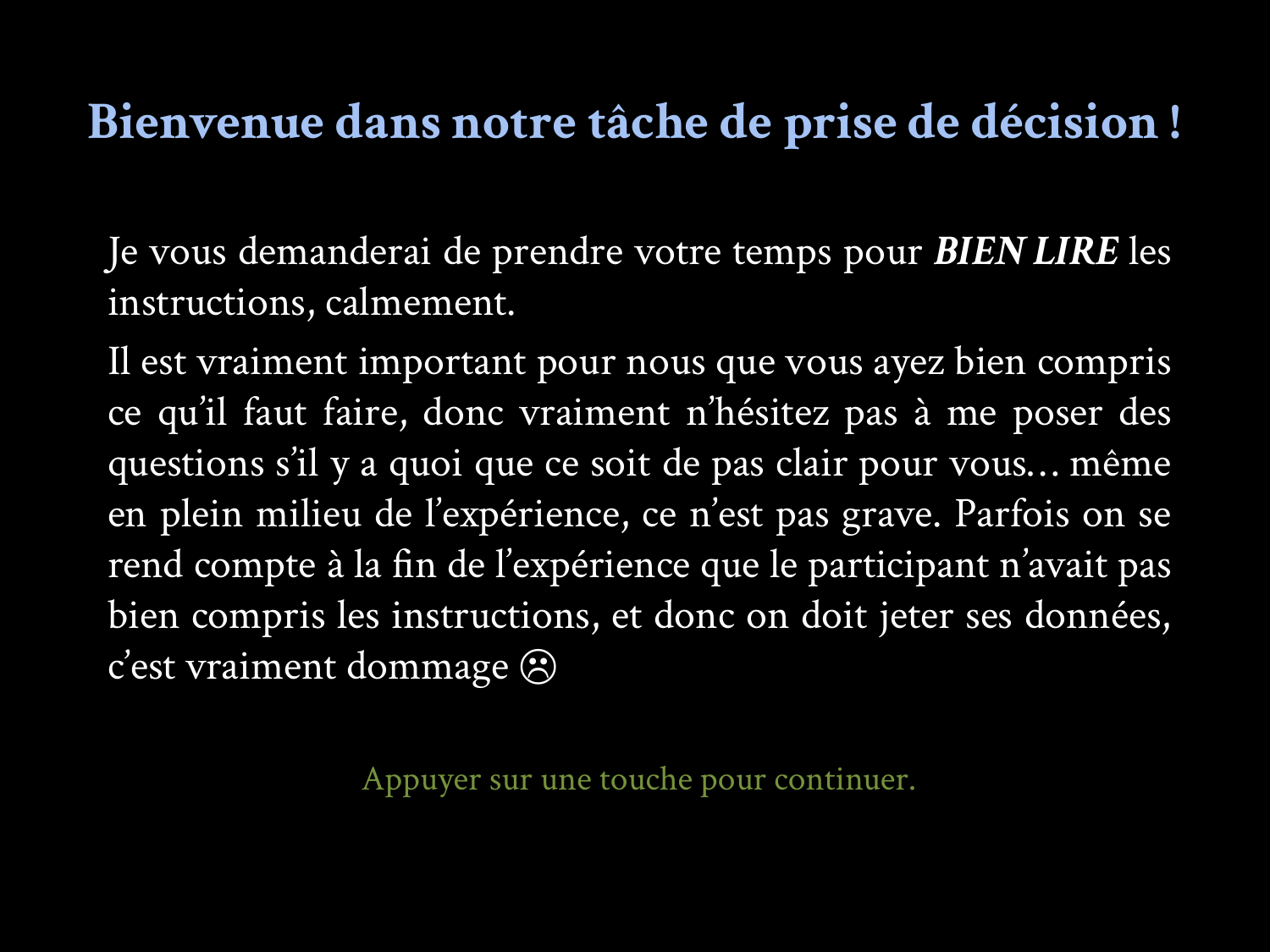

# Bienvenue dans notre tâche de prise de décision !
Je vous demanderai de prendre votre temps pour BIEN LIRE les instructions, calmement.
Il est vraiment important pour nous que vous ayez bien compris ce qu’il faut faire, donc vraiment n’hésitez pas à me poser des questions s’il y a quoi que ce soit de pas clair pour vous… même en plein milieu de l’expérience, ce n’est pas grave. Parfois on se rend compte à la fin de l’expérience que le participant n’avait pas bien compris les instructions, et donc on doit jeter ses données, c’est vraiment dommage ☹
 Appuyer sur une touche pour continuer.